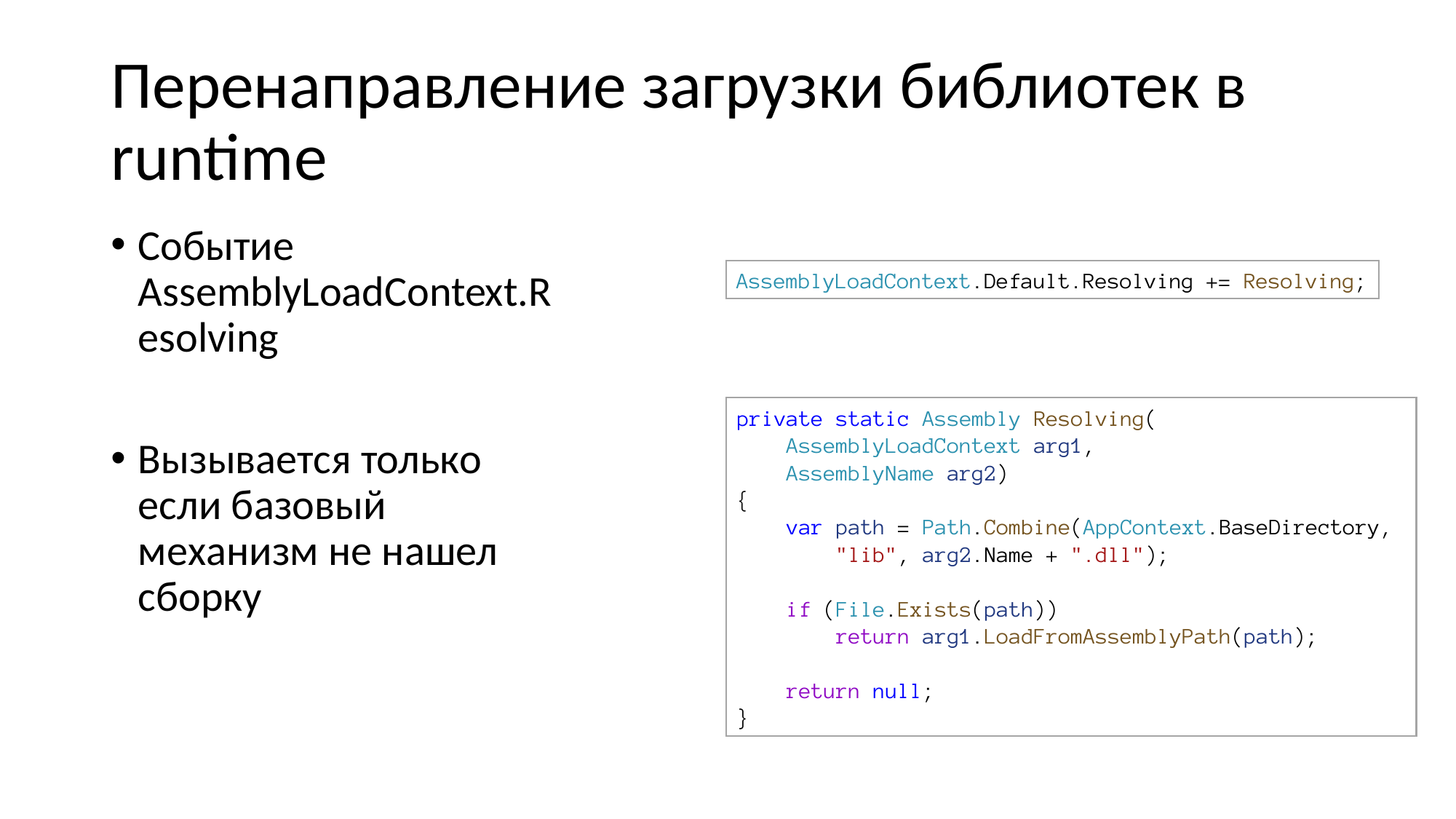

# Перенаправление загрузки библиотек в runtime
Событие AssemblyLoadContext.Resolving

Вызывается только если базовый механизм не нашел сборку
AssemblyLoadContext.Default.Resolving += Resolving;
private static Assembly Resolving(
    AssemblyLoadContext arg1, 
    AssemblyName arg2)
{
    var path = Path.Combine(AppContext.BaseDirectory, 
        "lib", arg2.Name + ".dll");
    if (File.Exists(path))
        return arg1.LoadFromAssemblyPath(path);
    return null;
}